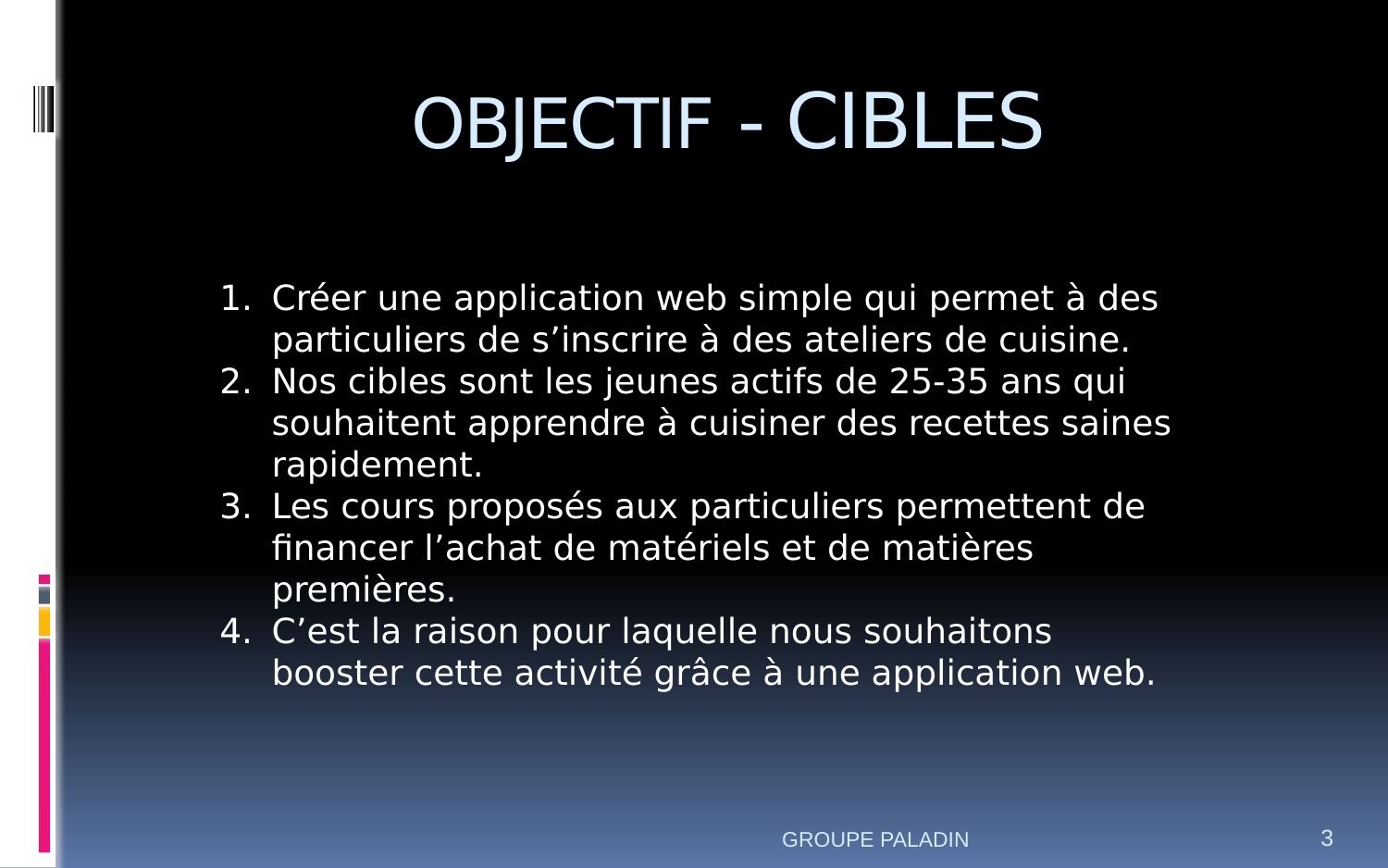

# OBJECTIF - CIBLES

Créer une application web simple qui permet à des particuliers de s’inscrire à des ateliers de cuisine.
Nos cibles sont les jeunes actifs de 25-35 ans qui souhaitent apprendre à cuisiner des recettes saines rapidement.
Les cours proposés aux particuliers permettent de financer l’achat de matériels et de matières premières.
C’est la raison pour laquelle nous souhaitons booster cette activité grâce à une application web.

GROUPE PALADIN
3